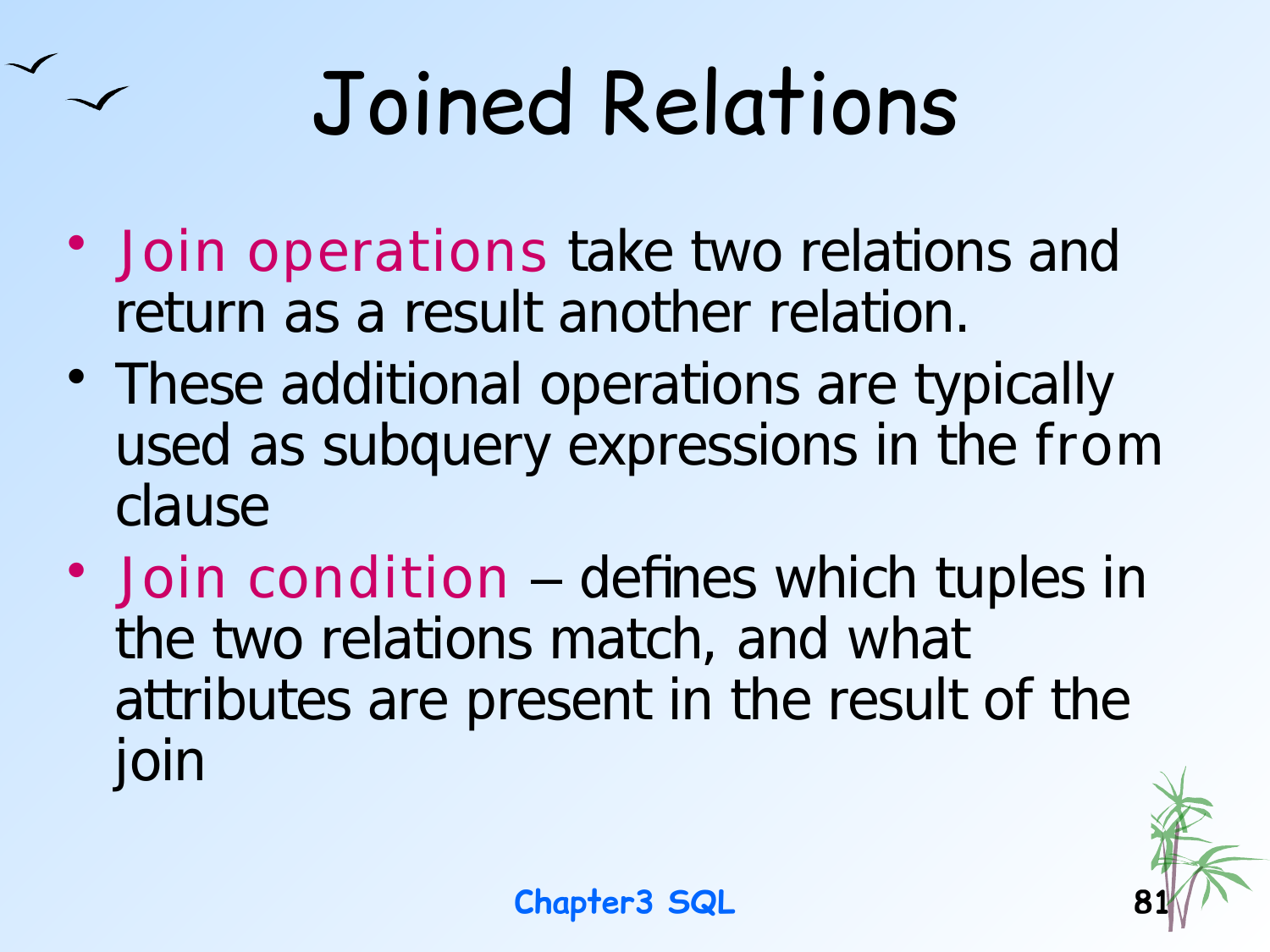

# Joined Relations
Join operations take two relations and return as a result another relation.
These additional operations are typically used as subquery expressions in the from clause
Join condition – defines which tuples in the two relations match, and what attributes are present in the result of the join
Chapter3 SQL
81